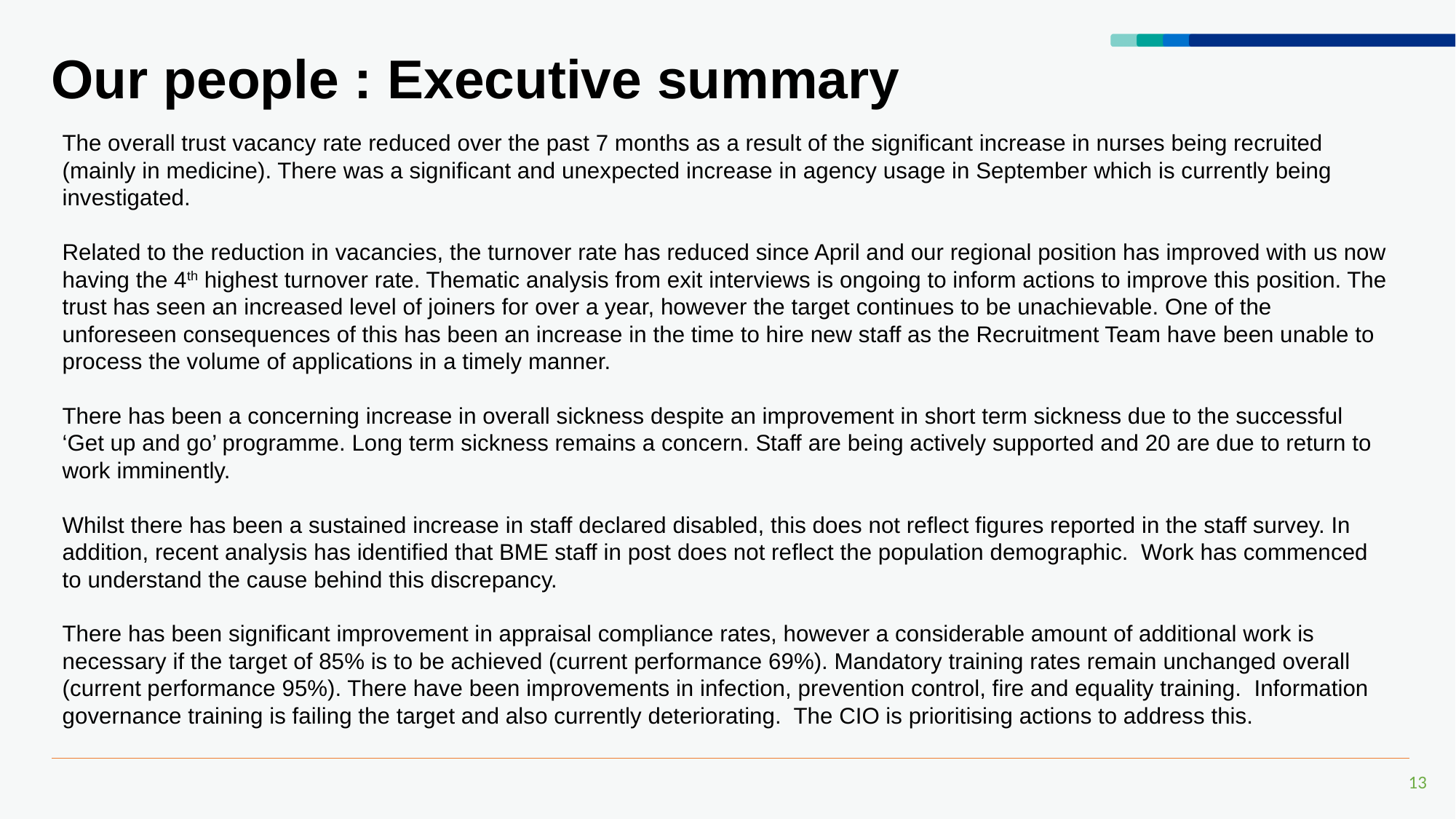

# Our people : Executive summary
The overall trust vacancy rate reduced over the past 7 months as a result of the significant increase in nurses being recruited (mainly in medicine). There was a significant and unexpected increase in agency usage in September which is currently being investigated.

Related to the reduction in vacancies, the turnover rate has reduced since April and our regional position has improved with us now having the 4th highest turnover rate. Thematic analysis from exit interviews is ongoing to inform actions to improve this position. The trust has seen an increased level of joiners for over a year, however the target continues to be unachievable. One of the unforeseen consequences of this has been an increase in the time to hire new staff as the Recruitment Team have been unable to process the volume of applications in a timely manner.

There has been a concerning increase in overall sickness despite an improvement in short term sickness due to the successful ‘Get up and go’ programme. Long term sickness remains a concern. Staff are being actively supported and 20 are due to return to work imminently.

Whilst there has been a sustained increase in staff declared disabled, this does not reflect figures reported in the staff survey. In addition, recent analysis has identified that BME staff in post does not reflect the population demographic.  Work has commenced to understand the cause behind this discrepancy.

There has been significant improvement in appraisal compliance rates, however a considerable amount of additional work is necessary if the target of 85% is to be achieved (current performance 69%). Mandatory training rates remain unchanged overall (current performance 95%). There have been improvements in infection, prevention control, fire and equality training.  Information governance training is failing the target and also currently deteriorating.  The CIO is prioritising actions to address this.